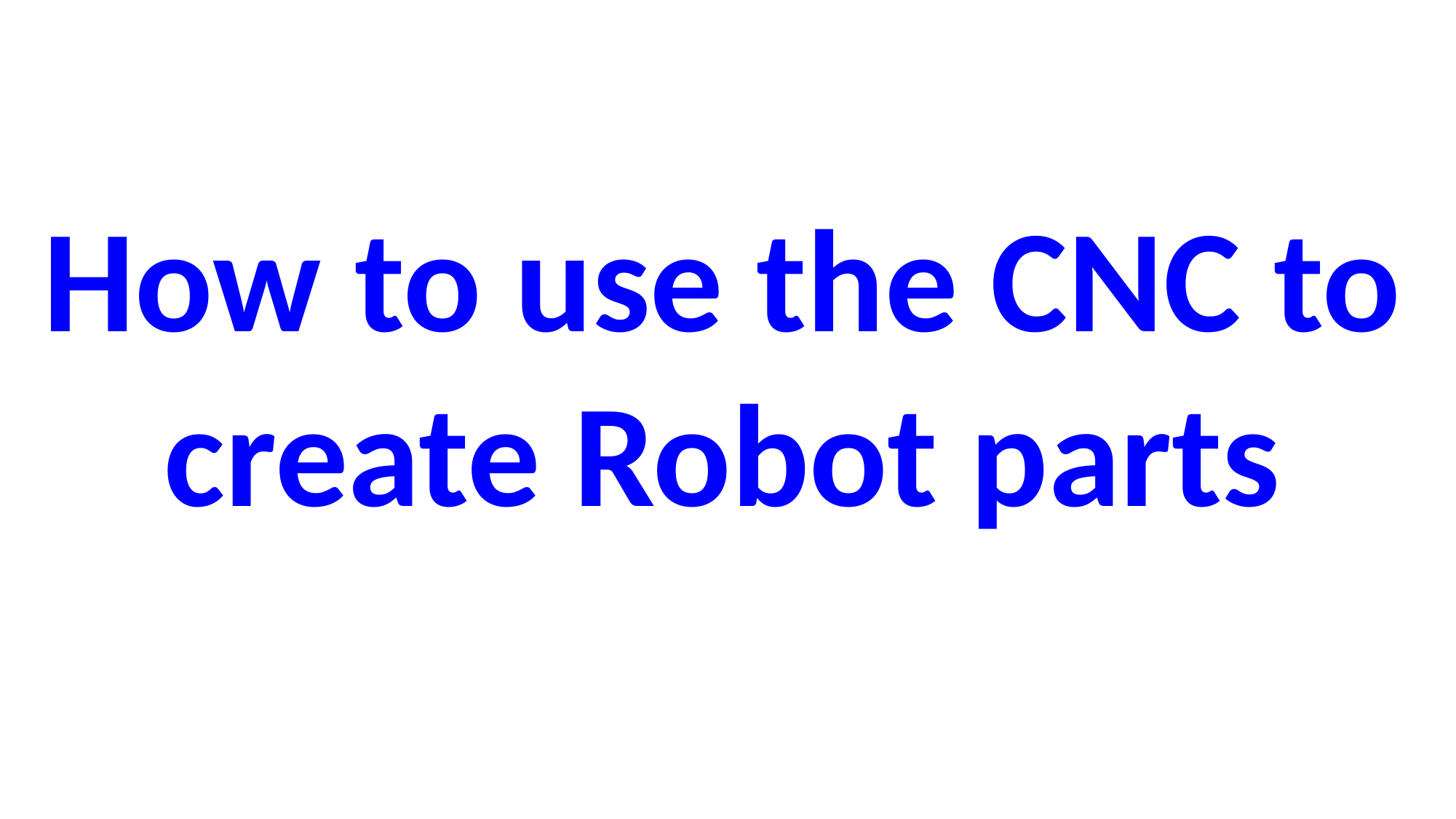

How to use the CNC to create Robot parts